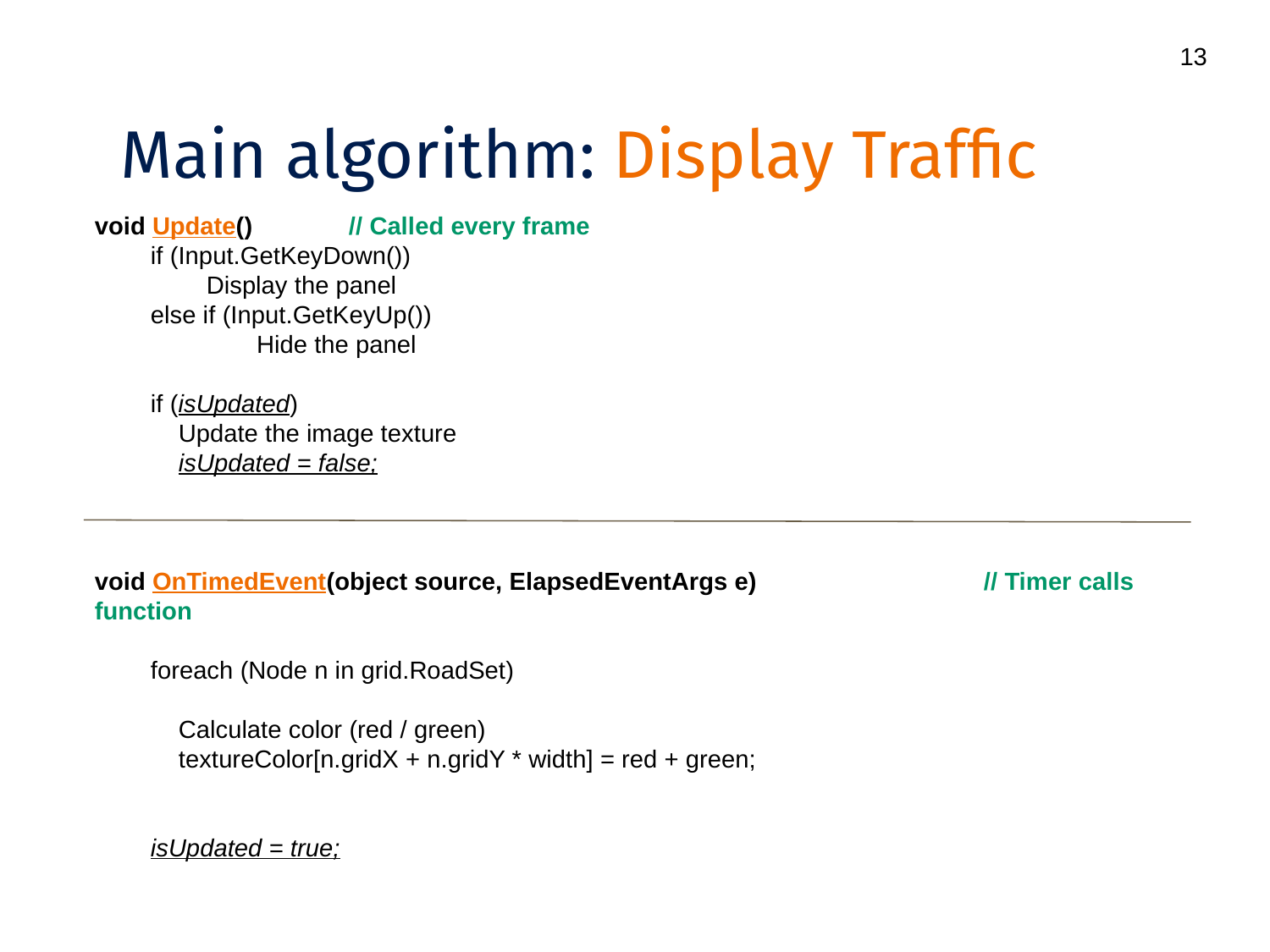

13
# Main algorithm: Display Traffic
void Update()	// Called every frame
        if (Input.GetKeyDown())
                Display the panel
        else if (Input.GetKeyUp())
	     Hide the panel

        if (isUpdated)
            Update the image texture
            isUpdated = false;

void OnTimedEvent(object source, ElapsedEventArgs e)		// Timer calls function

        foreach (Node n in grid.RoadSet)

            Calculate color (red / green)
            textureColor[n.gridX + n.gridY * width] = red + green;

        isUpdated = true;